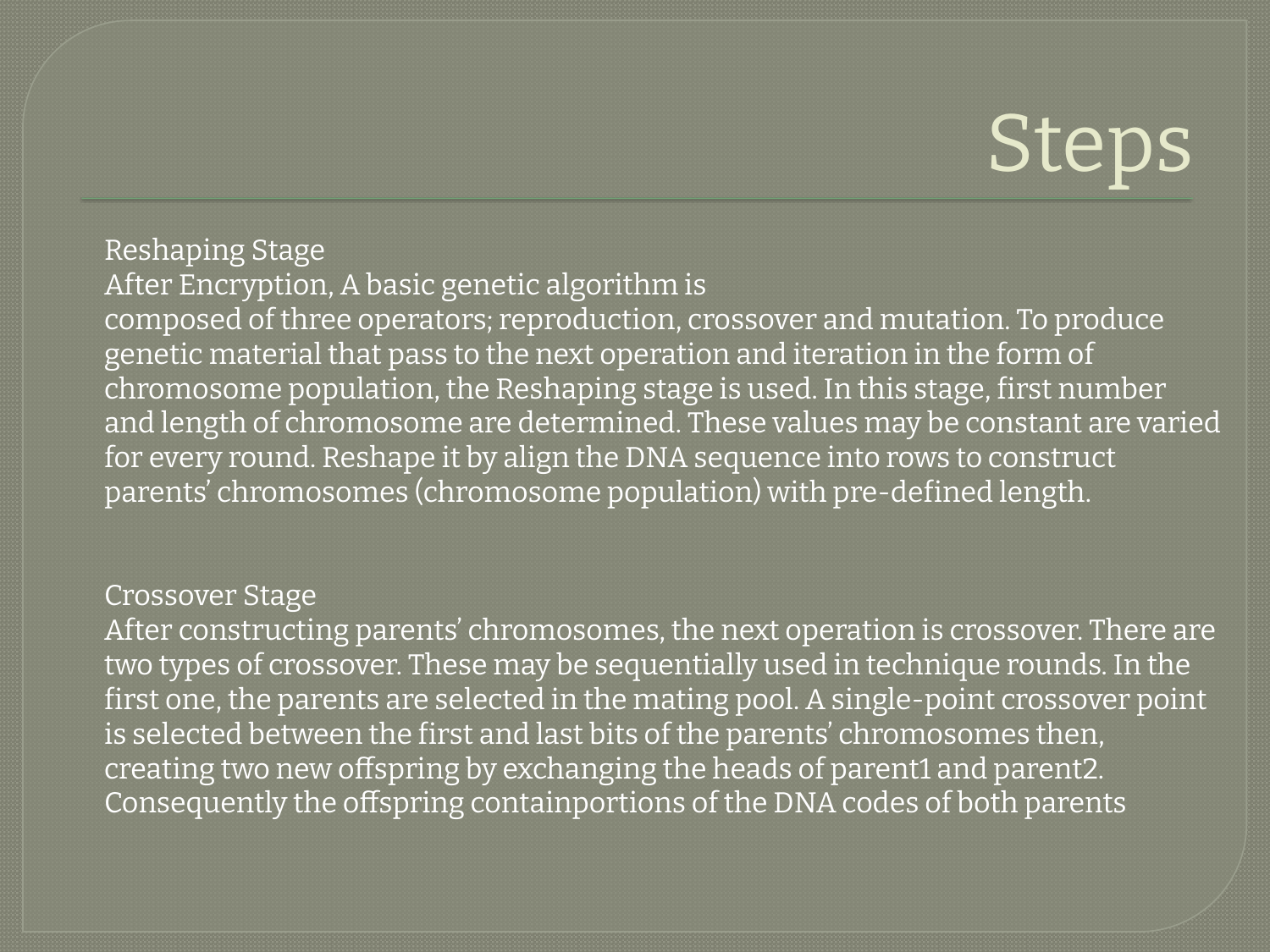

# Steps
Reshaping Stage
After Encryption, A basic genetic algorithm is
composed of three operators; reproduction, crossover and mutation. To produce genetic material that pass to the next operation and iteration in the form of chromosome population, the Reshaping stage is used. In this stage, first number and length of chromosome are determined. These values may be constant are varied for every round. Reshape it by align the DNA sequence into rows to construct parents’ chromosomes (chromosome population) with pre-defined length.

Crossover Stage
After constructing parents’ chromosomes, the next operation is crossover. There are two types of crossover. These may be sequentially used in technique rounds. In the first one, the parents are selected in the mating pool. A single-point crossover point is selected between the first and last bits of the parents’ chromosomes then, creating two new offspring by exchanging the heads of parent1 and parent2. Consequently the offspring containportions of the DNA codes of both parents